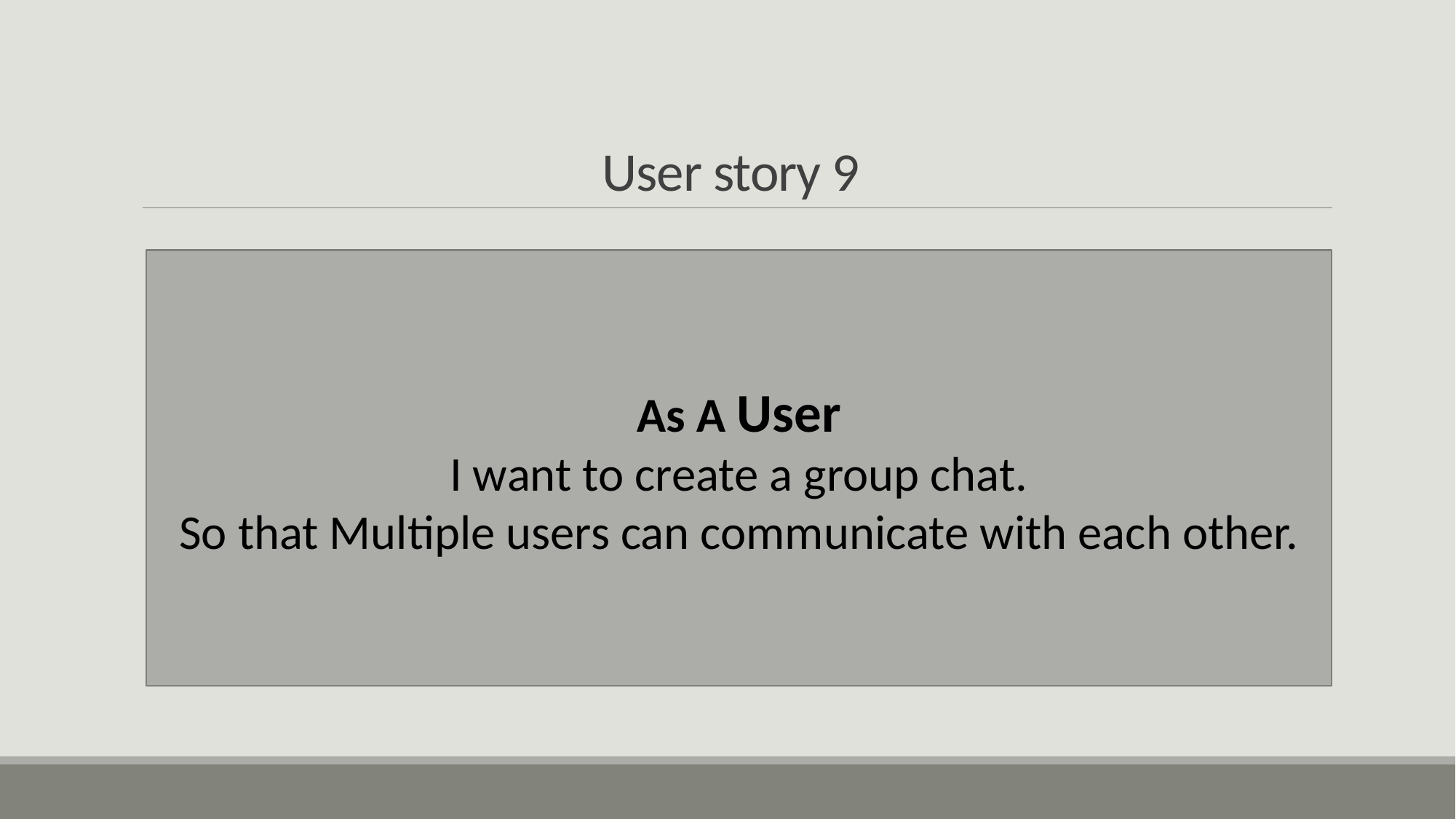

# User story 9
As A User
I want to create a group chat.
So that Multiple users can communicate with each other.